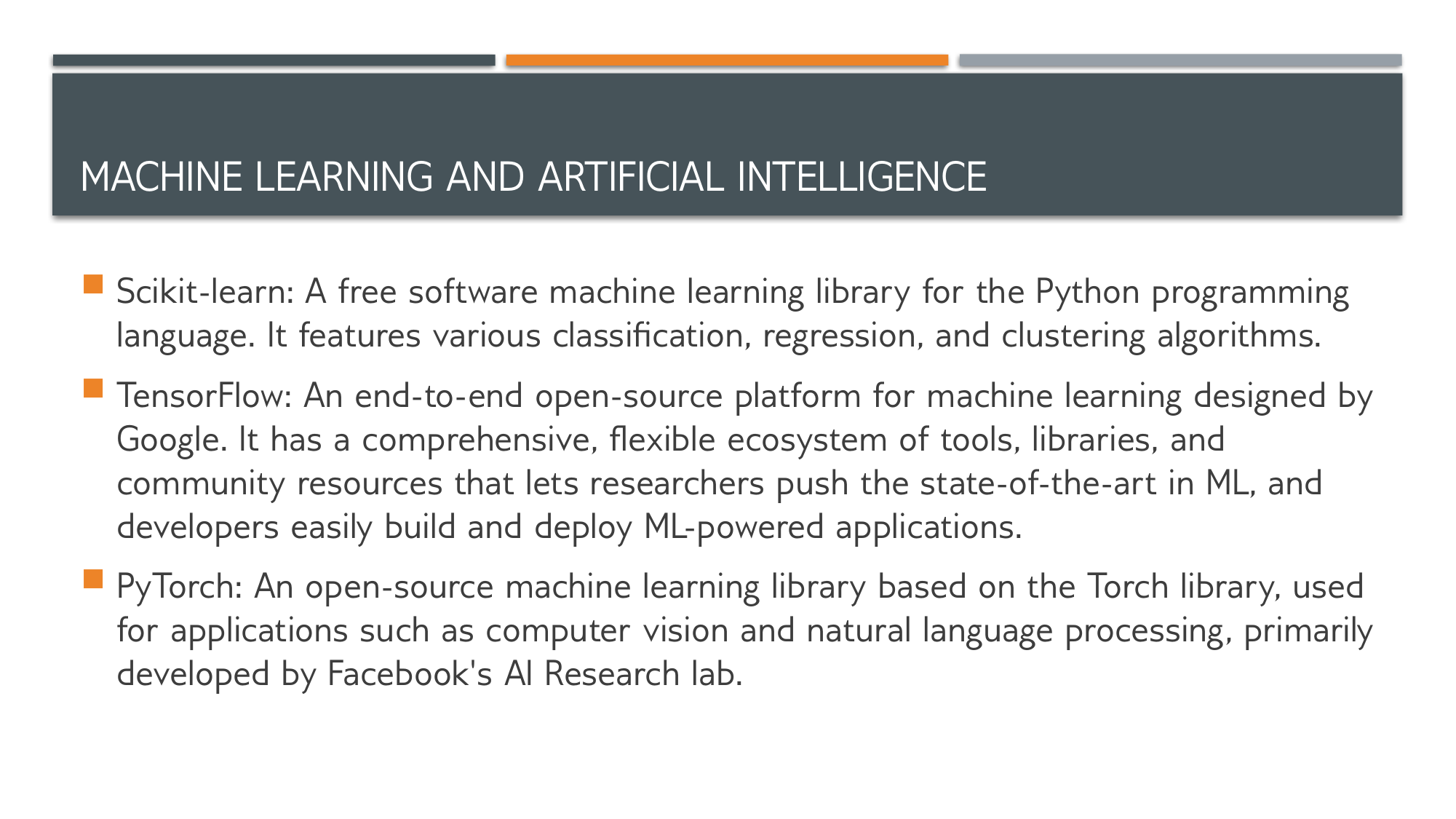

# Machine Learning and Artificial Intelligence
Scikit-learn: A free software machine learning library for the Python programming language. It features various classification, regression, and clustering algorithms.
TensorFlow: An end-to-end open-source platform for machine learning designed by Google. It has a comprehensive, flexible ecosystem of tools, libraries, and community resources that lets researchers push the state-of-the-art in ML, and developers easily build and deploy ML-powered applications.
PyTorch: An open-source machine learning library based on the Torch library, used for applications such as computer vision and natural language processing, primarily developed by Facebook's AI Research lab.